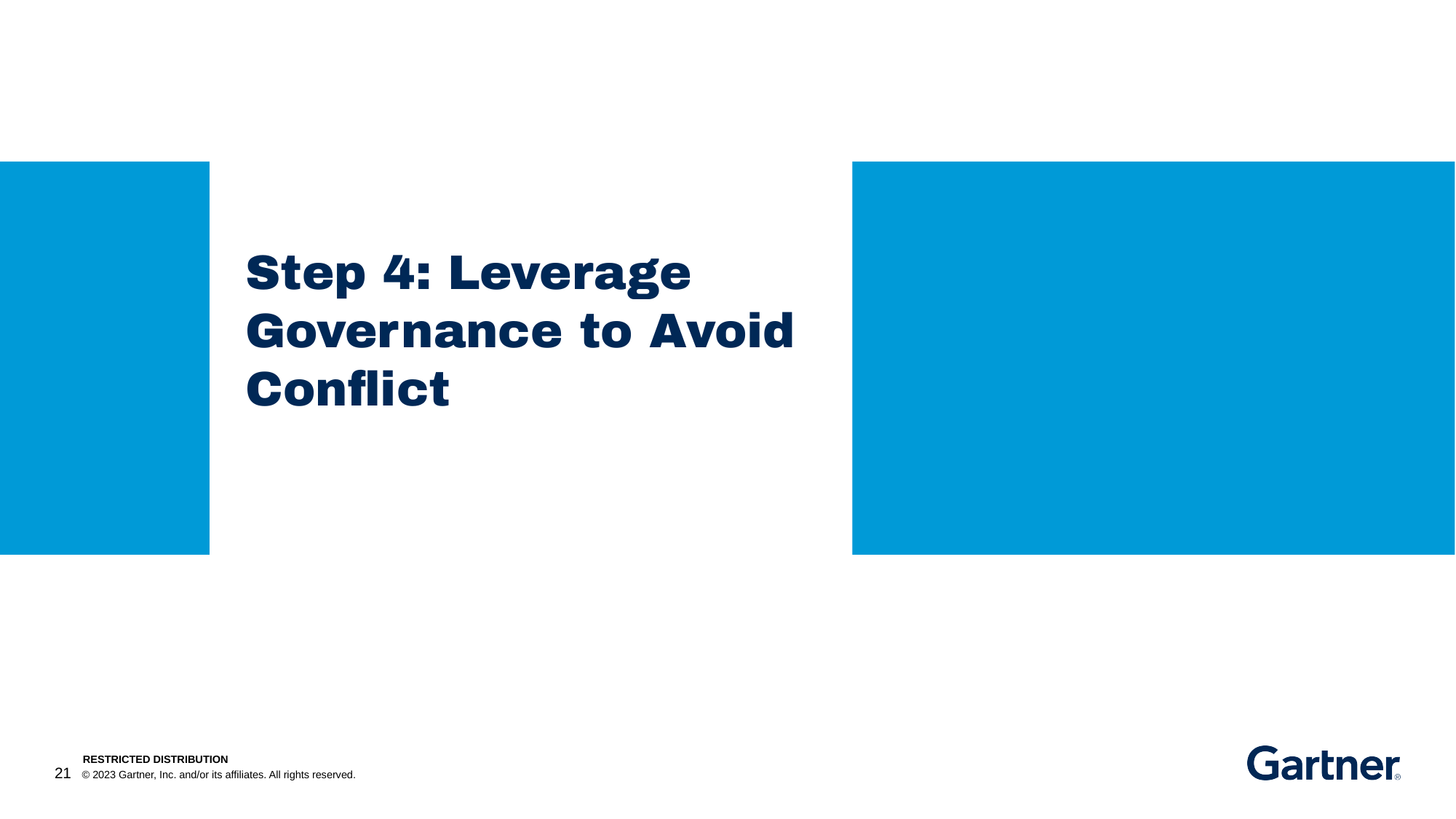

# Step 4: Leverage Governance to Avoid Conflict